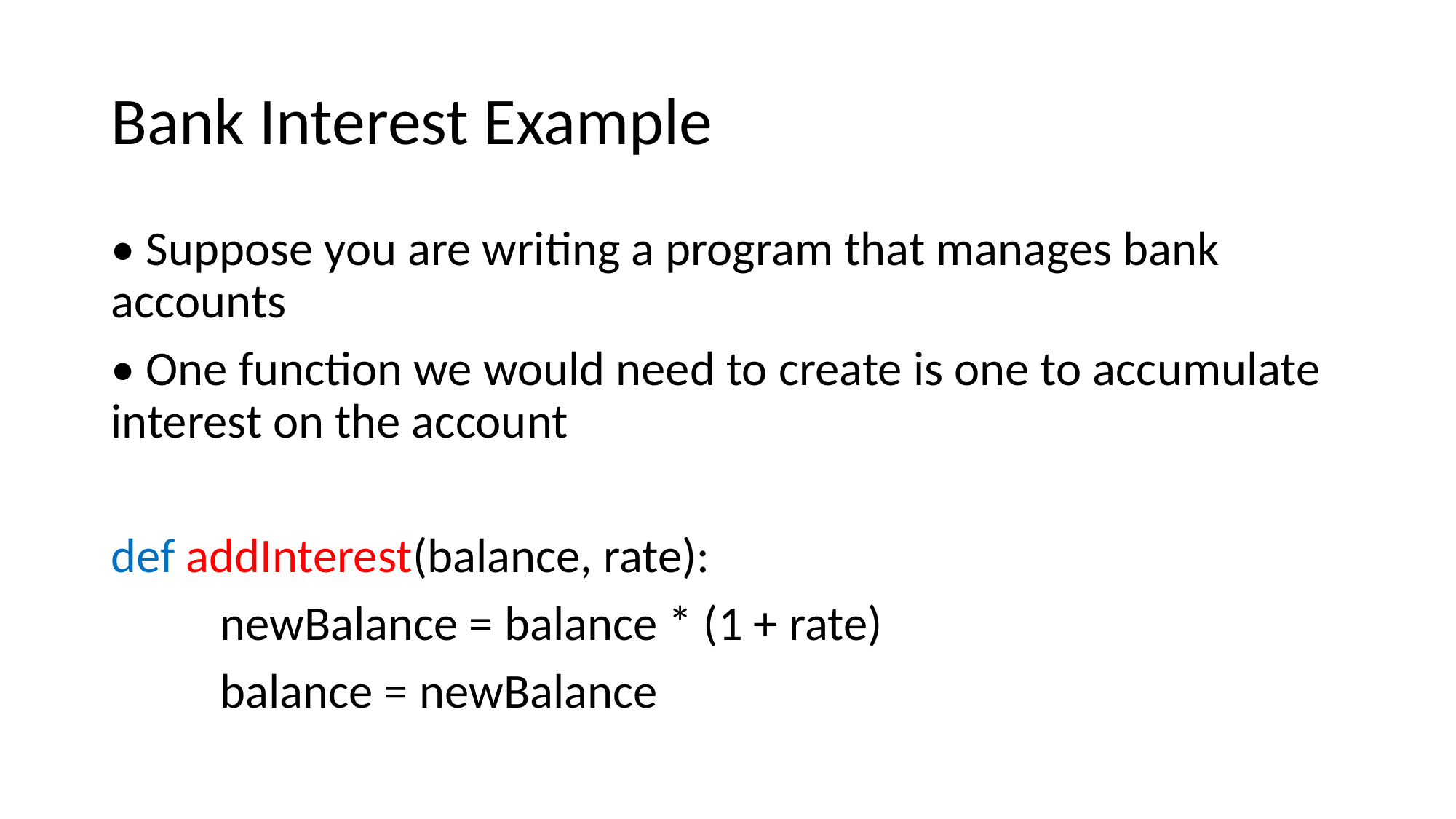

# Bank Interest Example
• Suppose you are writing a program that manages bank accounts
• One function we would need to create is one to accumulate interest on the account

def addInterest(balance, rate):
	newBalance = balance * (1 + rate)
	balance = newBalance